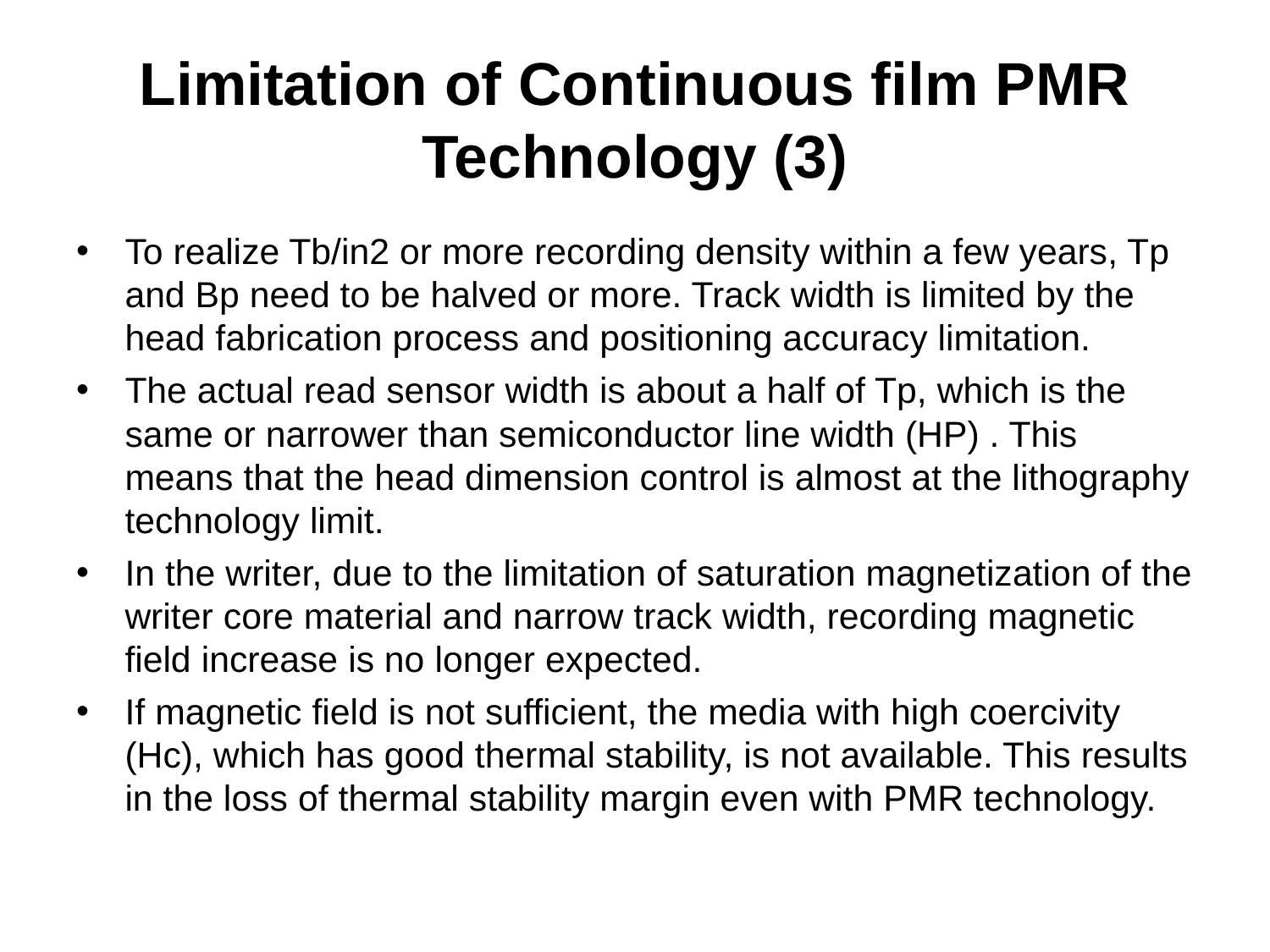

# Limitation of Continuous film PMR Technology (3)
To realize Tb/in2 or more recording density within a few years, Tp and Bp need to be halved or more. Track width is limited by the head fabrication process and positioning accuracy limitation.
The actual read sensor width is about a half of Tp, which is the same or narrower than semiconductor line width (HP) . This means that the head dimension control is almost at the lithography technology limit.
In the writer, due to the limitation of saturation magnetization of the writer core material and narrow track width, recording magnetic field increase is no longer expected.
If magnetic field is not sufficient, the media with high coercivity (Hc), which has good thermal stability, is not available. This results in the loss of thermal stability margin even with PMR technology.